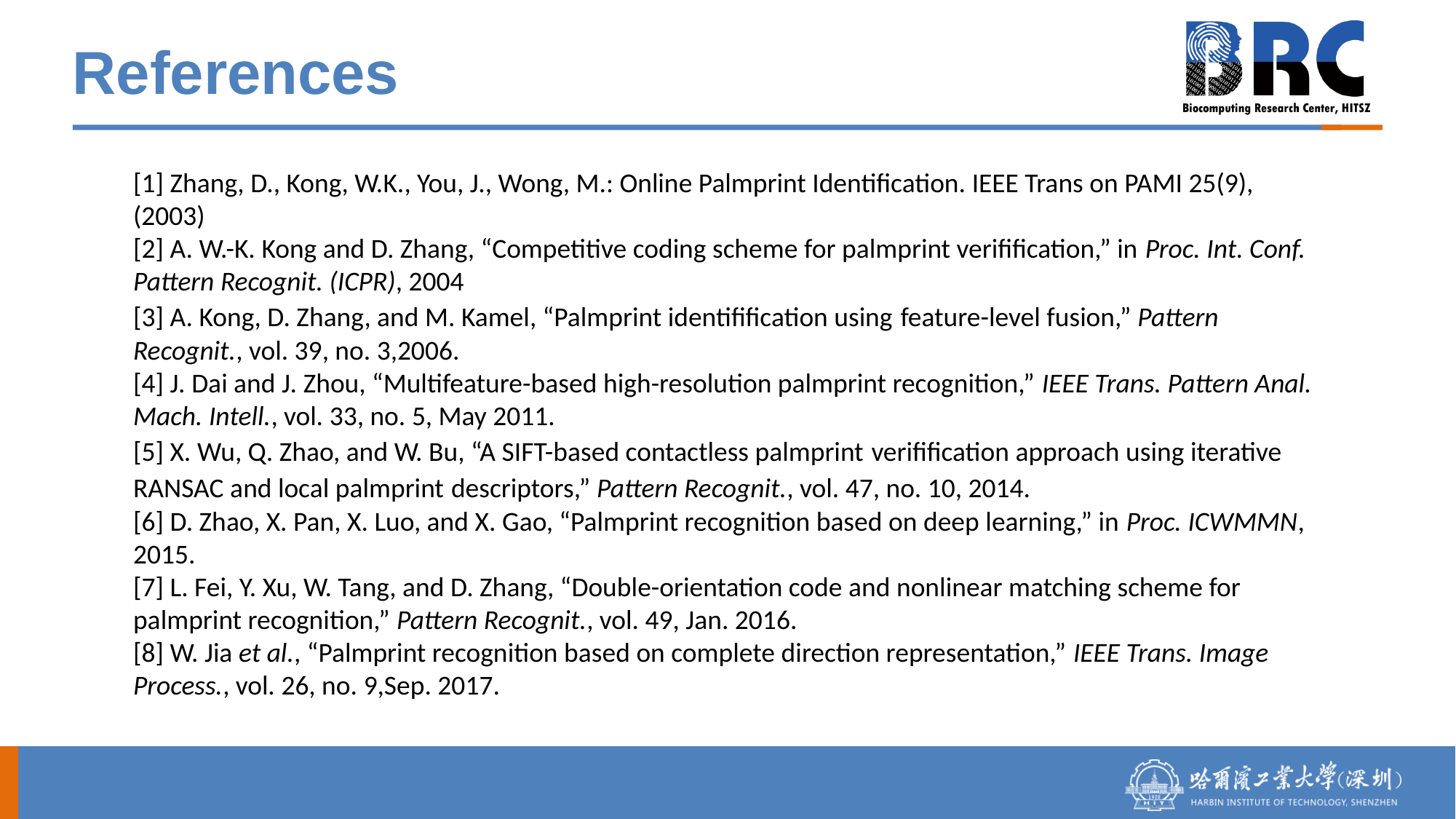

# References
[1] Zhang, D., Kong, W.K., You, J., Wong, M.: Online Palmprint Identification. IEEE Trans on PAMI 25(9), (2003)
[2] A. W.-K. Kong and D. Zhang, “Competitive coding scheme for palmprint verifification,” in Proc. Int. Conf. Pattern Recognit. (ICPR), 2004
[3] A. Kong, D. Zhang, and M. Kamel, “Palmprint identifification using feature-level fusion,” Pattern Recognit., vol. 39, no. 3,2006.
[4] J. Dai and J. Zhou, “Multifeature-based high-resolution palmprint recognition,” IEEE Trans. Pattern Anal. Mach. Intell., vol. 33, no. 5, May 2011.
[5] X. Wu, Q. Zhao, and W. Bu, “A SIFT-based contactless palmprint verifification approach using iterative RANSAC and local palmprint descriptors,” Pattern Recognit., vol. 47, no. 10, 2014.
[6] D. Zhao, X. Pan, X. Luo, and X. Gao, “Palmprint recognition based on deep learning,” in Proc. ICWMMN, 2015.
[7] L. Fei, Y. Xu, W. Tang, and D. Zhang, “Double-orientation code and nonlinear matching scheme for palmprint recognition,” Pattern Recognit., vol. 49, Jan. 2016.
[8] W. Jia et al., “Palmprint recognition based on complete direction representation,” IEEE Trans. Image Process., vol. 26, no. 9,Sep. 2017.